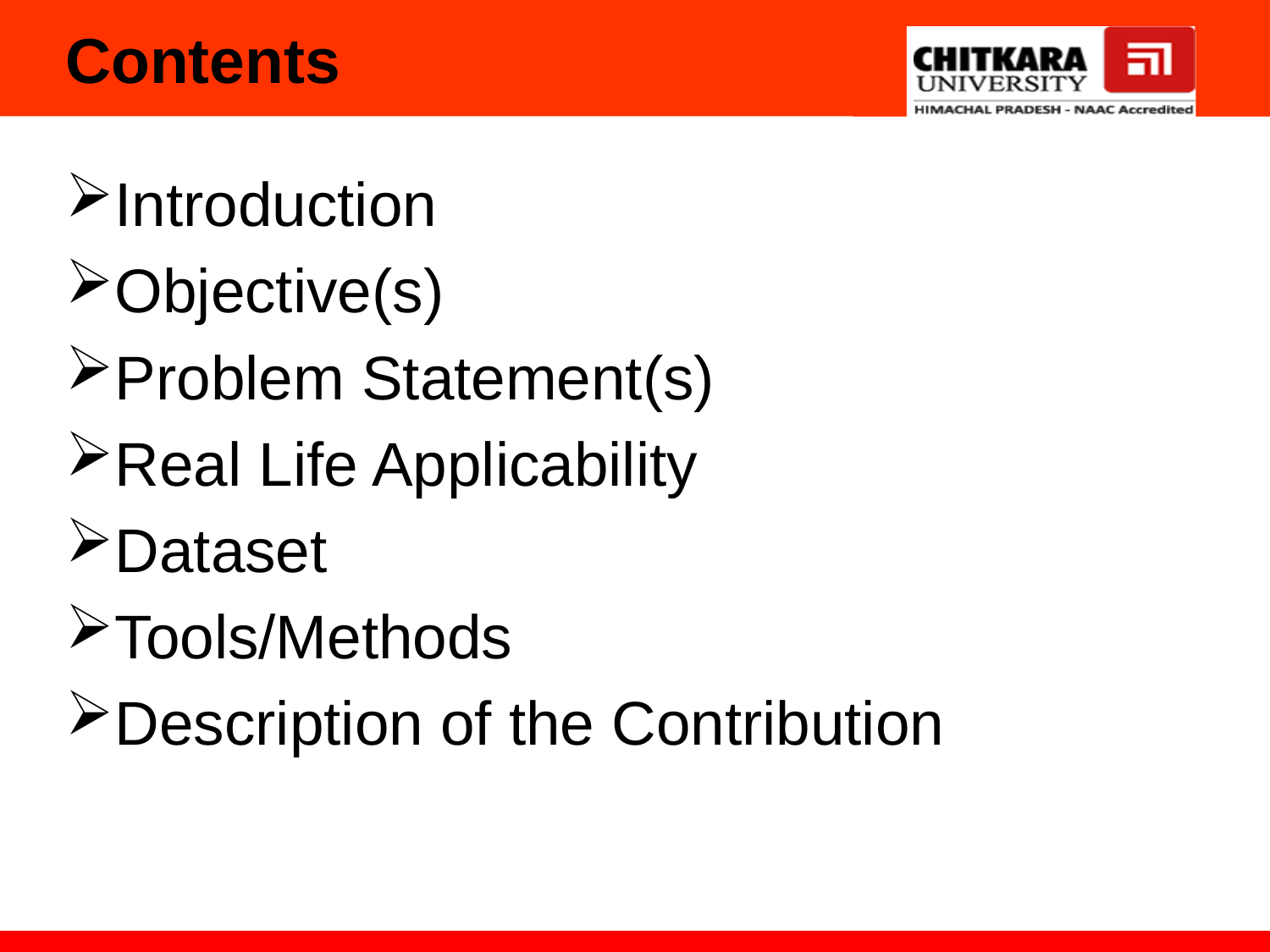

# Contents
Introduction
Objective(s)
Problem Statement(s)
Real Life Applicability
Dataset
Tools/Methods
Description of the Contribution